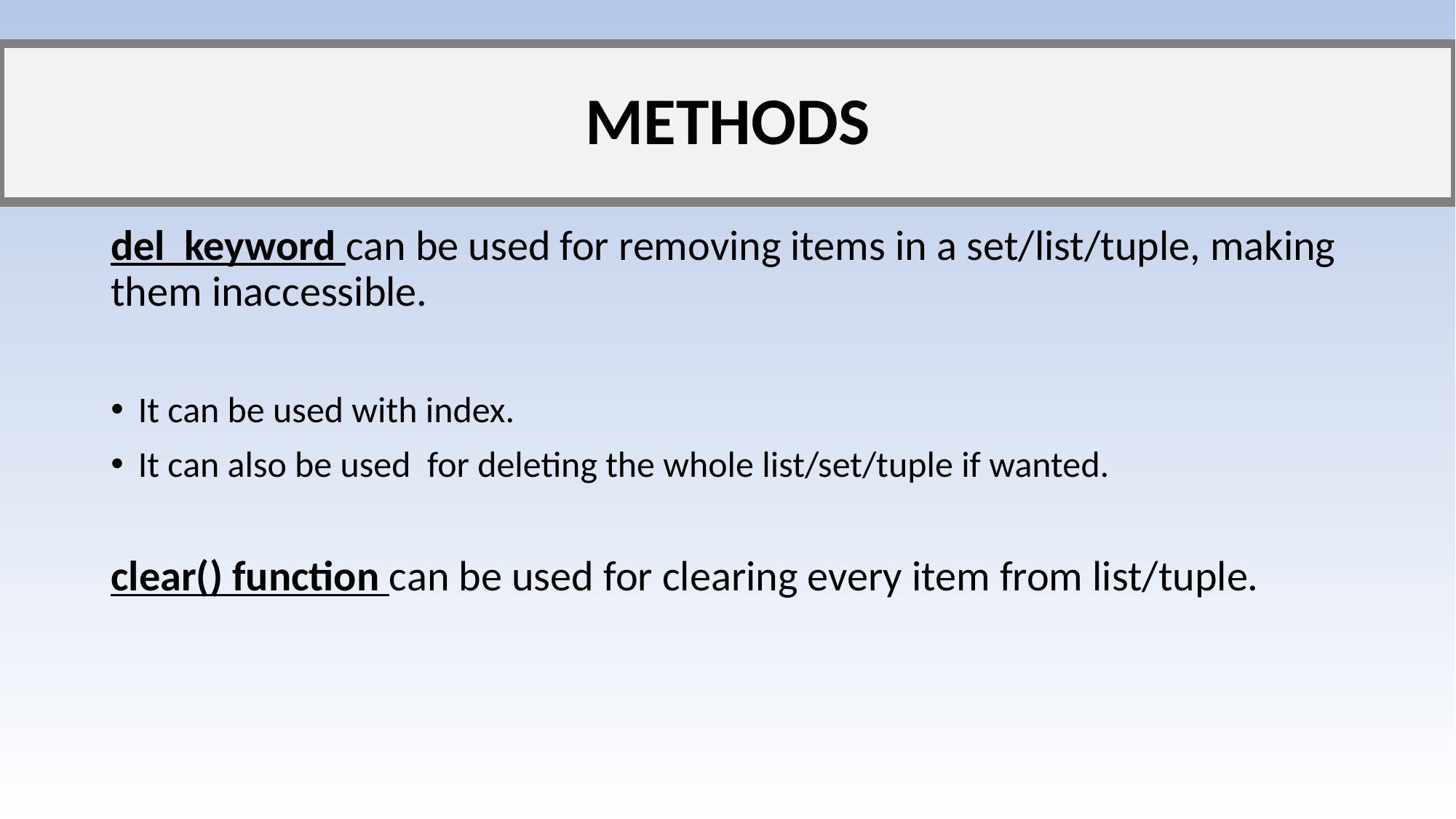

# METHODS
del  keyword can be used for removing items in a set/list/tuple, making them inaccessible.

It can be used with index.
It can also be used  for deleting the whole list/set/tuple if wanted.

clear() function can be used for clearing every item from list/tuple.